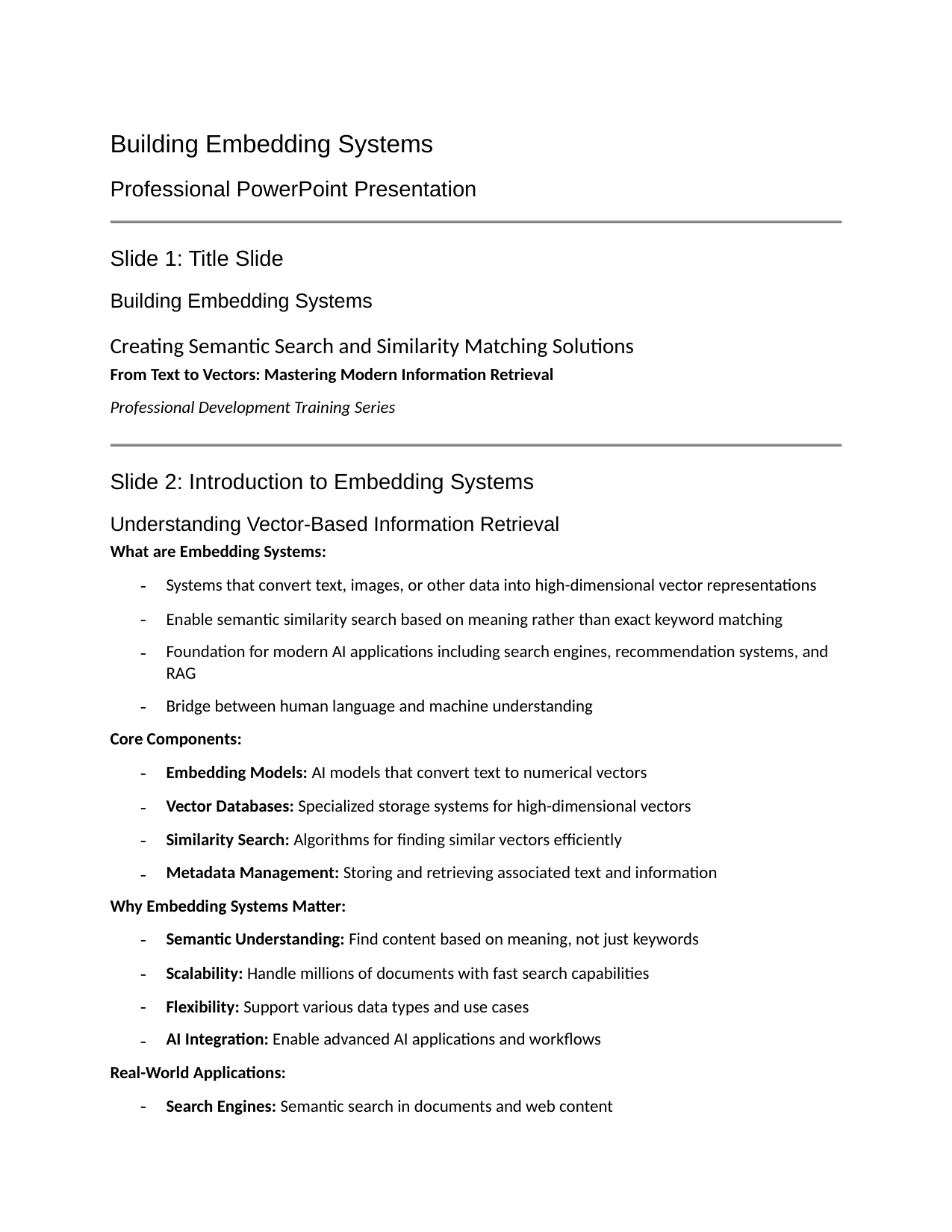

Building Embedding Systems
Professional PowerPoint Presentation

Slide 1: Title Slide
Building Embedding Systems
Creating Semantic Search and Similarity Matching Solutions
From Text to Vectors: Mastering Modern Information Retrieval
Professional Development Training Series

Slide 2: Introduction to Embedding Systems
Understanding Vector-Based Information Retrieval
What are Embedding Systems:
Systems that convert text, images, or other data into high-dimensional vector representations
Enable semantic similarity search based on meaning rather than exact keyword matching
-
-
-
Foundation for modern AI applications including search engines, recommendation systems, and
RAG
Bridge between human language and machine understanding
-
Core Components:
Embedding Models: AI models that convert text to numerical vectors
-
-
-
-
Vector Databases: Specialized storage systems for high-dimensional vectors
Similarity Search: Algorithms for finding similar vectors efficiently
Metadata Management: Storing and retrieving associated text and information
Why Embedding Systems Matter:
Semantic Understanding: Find content based on meaning, not just keywords
Scalability: Handle millions of documents with fast search capabilities
Flexibility: Support various data types and use cases
-
-
-
-
AI Integration: Enable advanced AI applications and workflows
Real-World Applications:
Search Engines: Semantic search in documents and web content
-